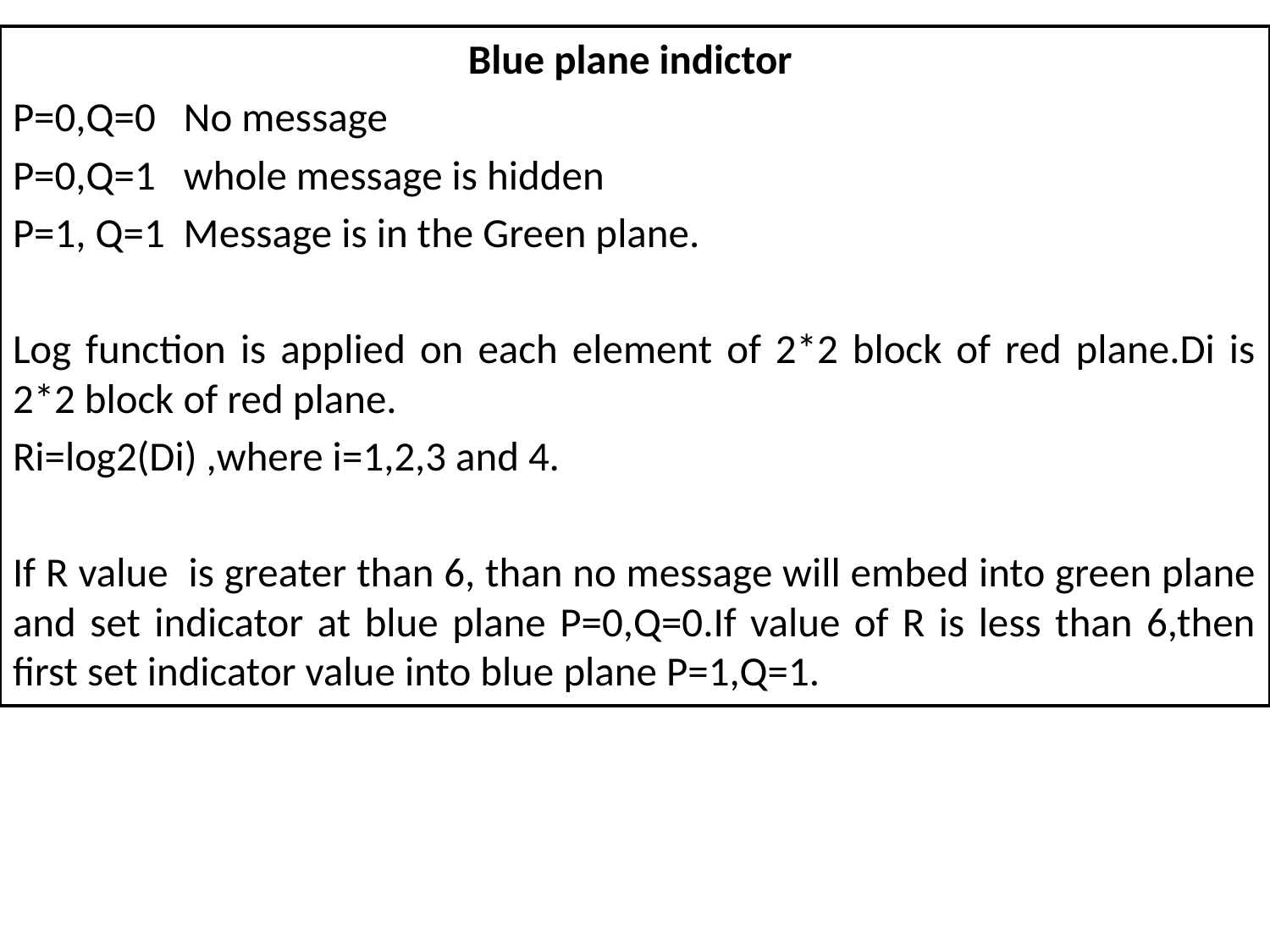

Blue plane indictor
P=0,Q=0   No message
P=0,Q=1   whole message is hidden
P=1, Q=1  Message is in the Green plane.

Log function is applied on each element of 2*2 block of red plane.Di is 2*2 block of red plane.
Ri=log2(Di) ,where i=1,2,3 and 4.

If R value  is greater than 6, than no message will embed into green plane and set indicator at blue plane P=0,Q=0.If value of R is less than 6,then first set indicator value into blue plane P=1,Q=1.